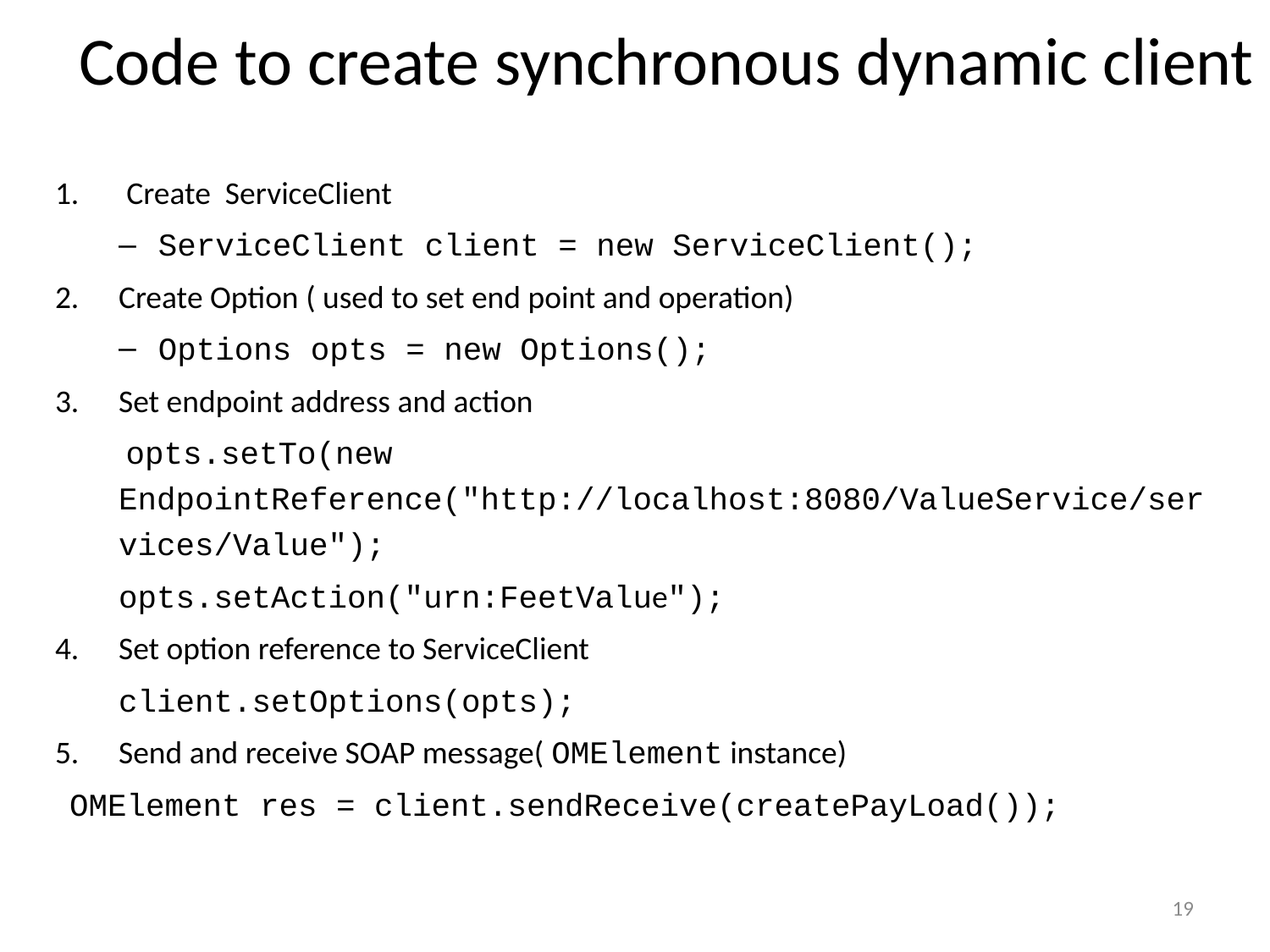

# Code to create synchronous dynamic client
Create  ServiceClient
ServiceClient client = new ServiceClient();
Create Option ( used to set end point and operation)
Options opts = new Options();
Set endpoint address and action
 opts.setTo(new EndpointReference("http://localhost:8080/ValueService/services/Value");
opts.setAction("urn:FeetValue");
Set option reference to ServiceClient
client.setOptions(opts);
Send and receive SOAP message( OMElement instance)
  OMElement res = client.sendReceive(createPayLoad());

19